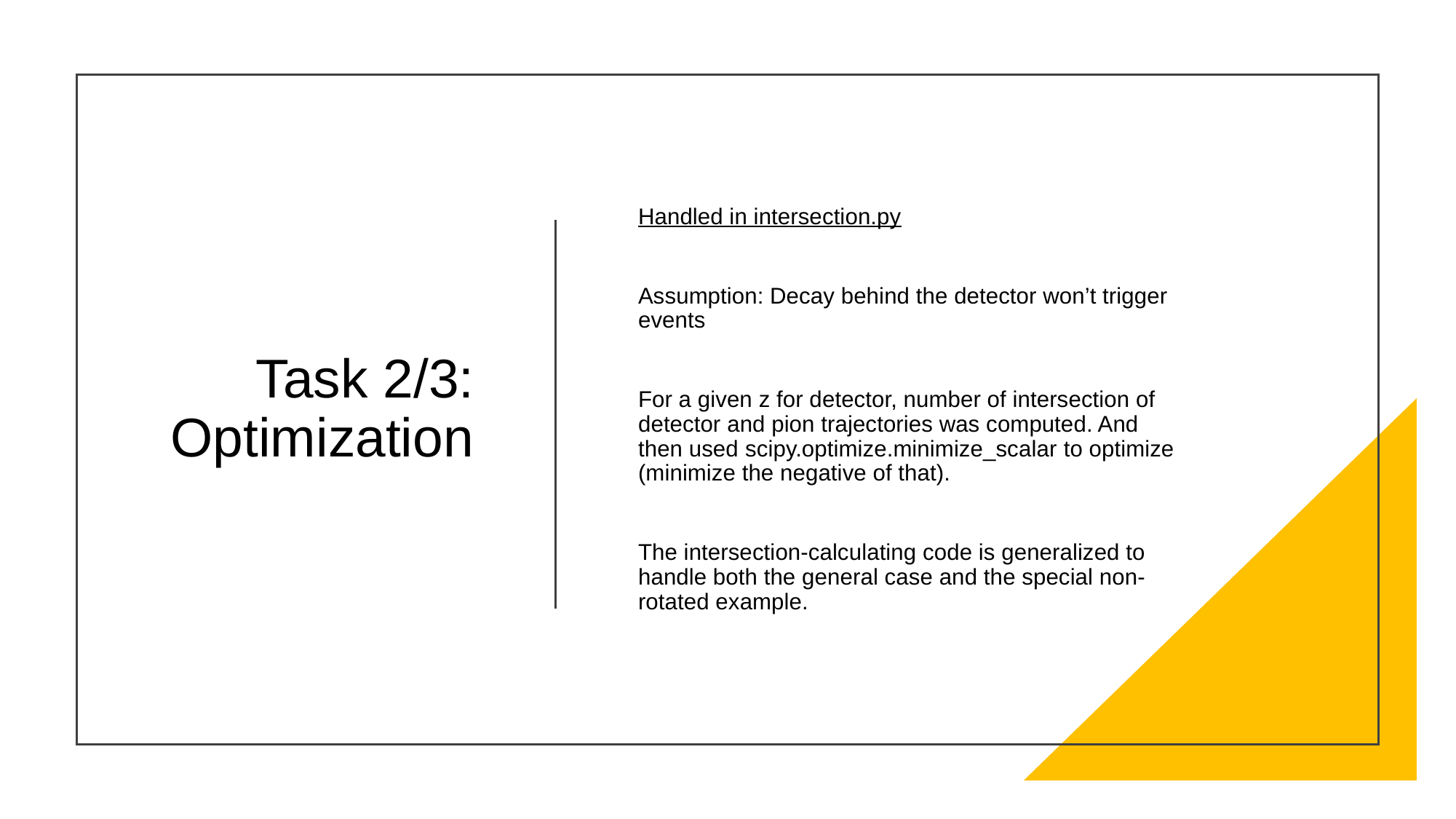

# Task 2/3: Optimization
Handled in intersection.py

Assumption: Decay behind the detector won’t trigger events

For a given z for detector, number of intersection of detector and pion trajectories was computed. And then used scipy.optimize.minimize_scalar to optimize (minimize the negative of that).

The intersection-calculating code is generalized to handle both the general case and the special non-rotated example.